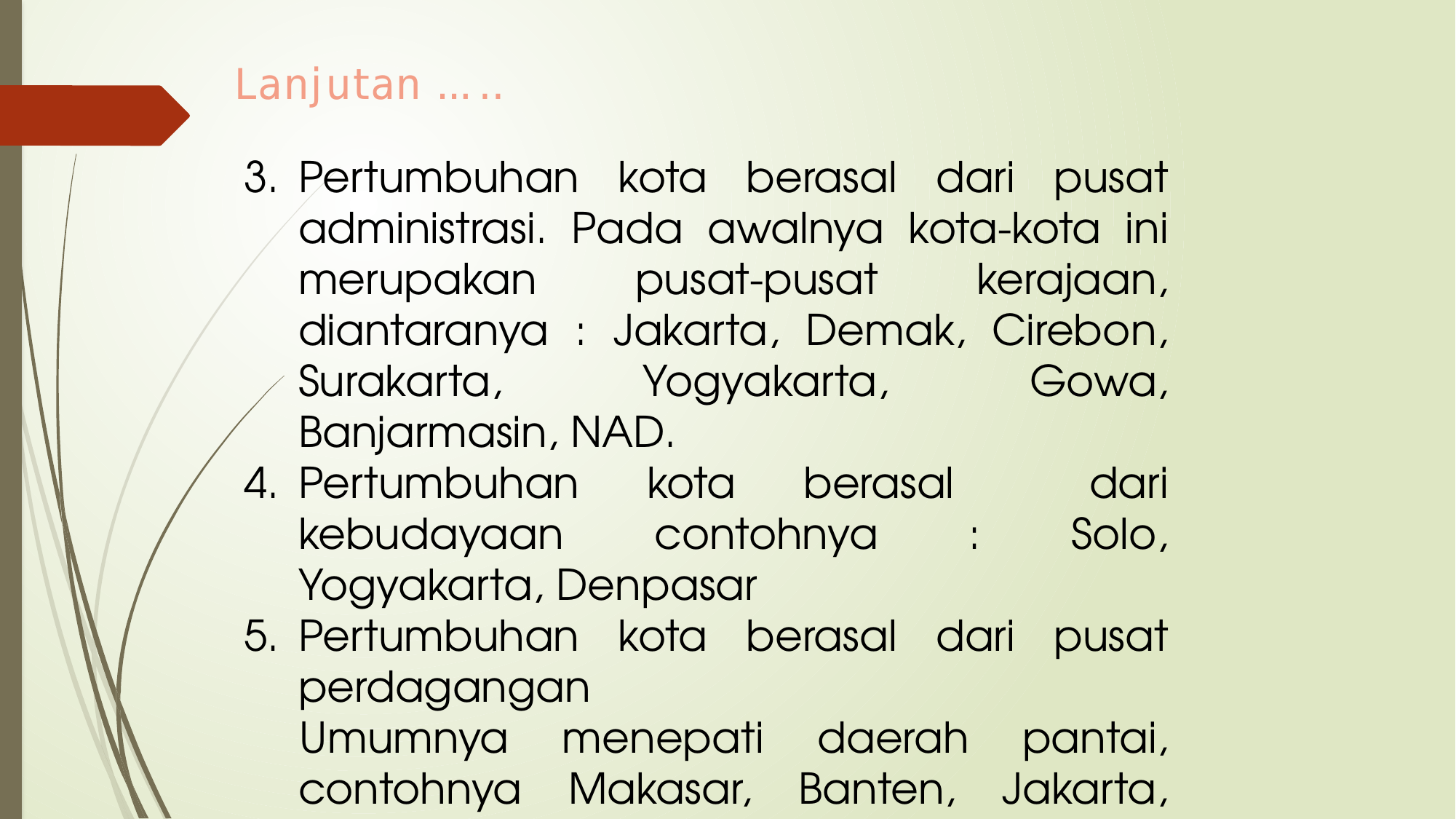

Lanjutan …..
Pertumbuhan kota berasal dari pusat administrasi. Pada awalnya kota-kota ini merupakan pusat-pusat kerajaan, diantaranya : Jakarta, Demak, Cirebon, Surakarta, Yogyakarta, Gowa, Banjarmasin, NAD.
Pertumbuhan kota berasal  dari kebudayaan contohnya : Solo, Yogyakarta, Denpasar
Pertumbuhan kota berasal dari pusat perdagangan
Umumnya menepati daerah pantai, contohnya Makasar, Banten, Jakarta, Semarang, Surabaya.